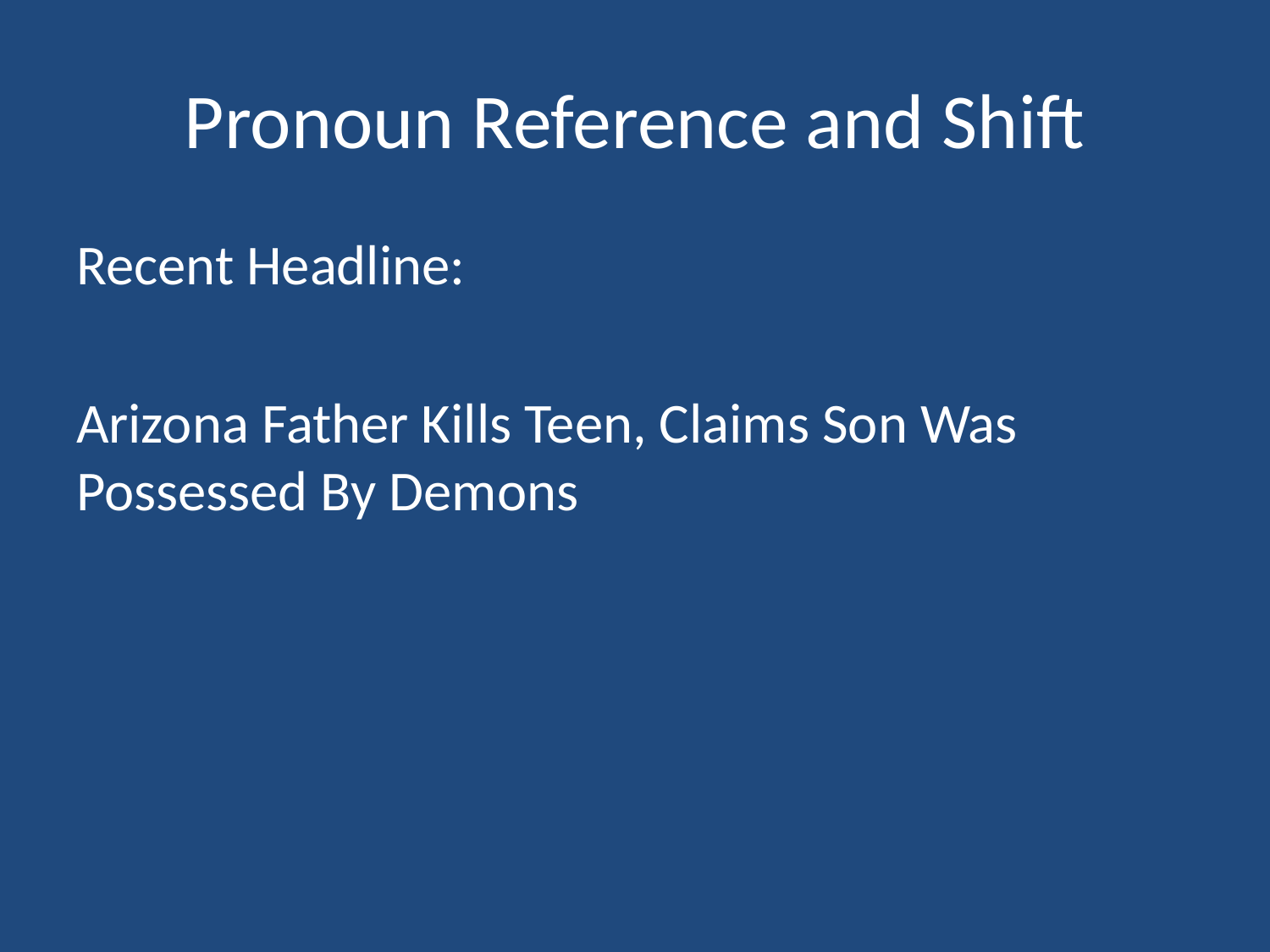

# Pronoun Reference and Shift
Recent Headline:

Arizona Father Kills Teen, Claims Son Was Possessed By Demons